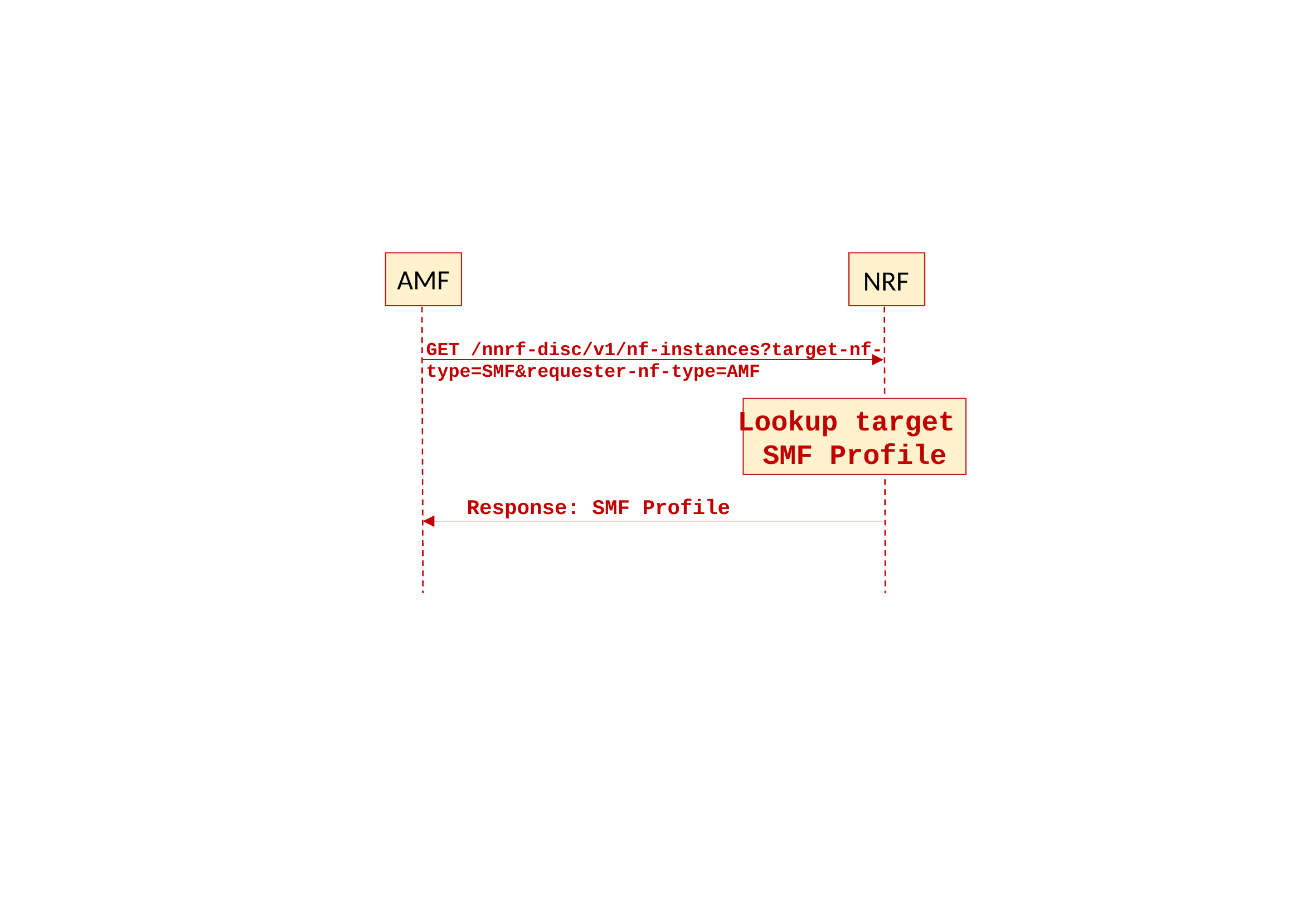

AMF
NRF
GET /nnrf-disc/v1/nf-instances?target-nf-type=SMF&requester-nf-type=AMF

Lookup target
SMF Profile
Response: SMF Profile